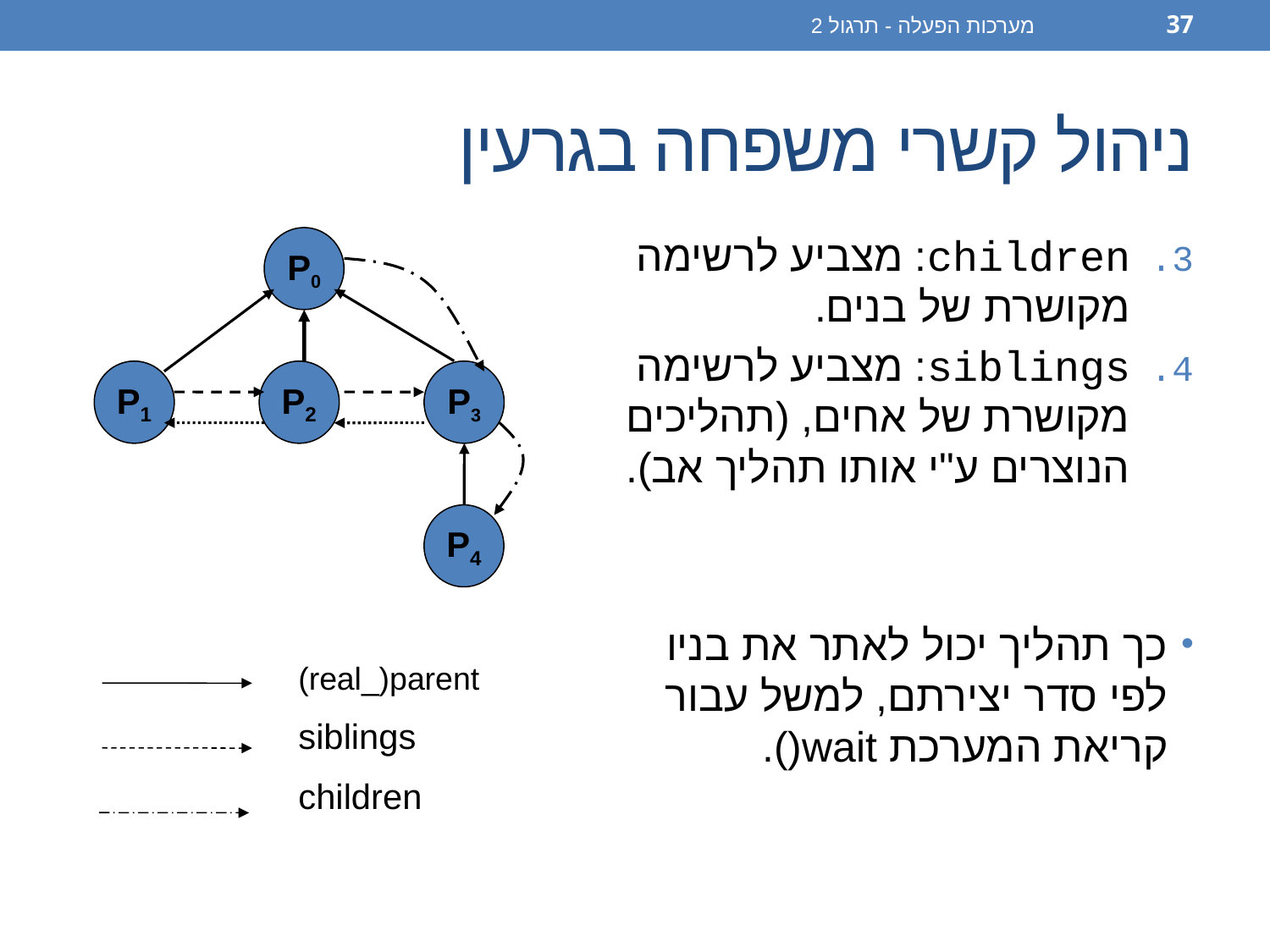

מערכות הפעלה - תרגול 2
37
# ניהול קשרי משפחה בגרעין
children: מצביע לרשימה
מקושרת של בנים.
siblings: מצביע לרשימה
מקושרת של אחים, (תהליכים
הנוצרים ע"י אותו תהליך אב).

כך תהליך יכול לאתר את בניו
לפי סדר יצירתם, למשל עבור
קריאת המערכת wait().
P0

P1
P2
P3

P4
(real_)parent
siblings
children